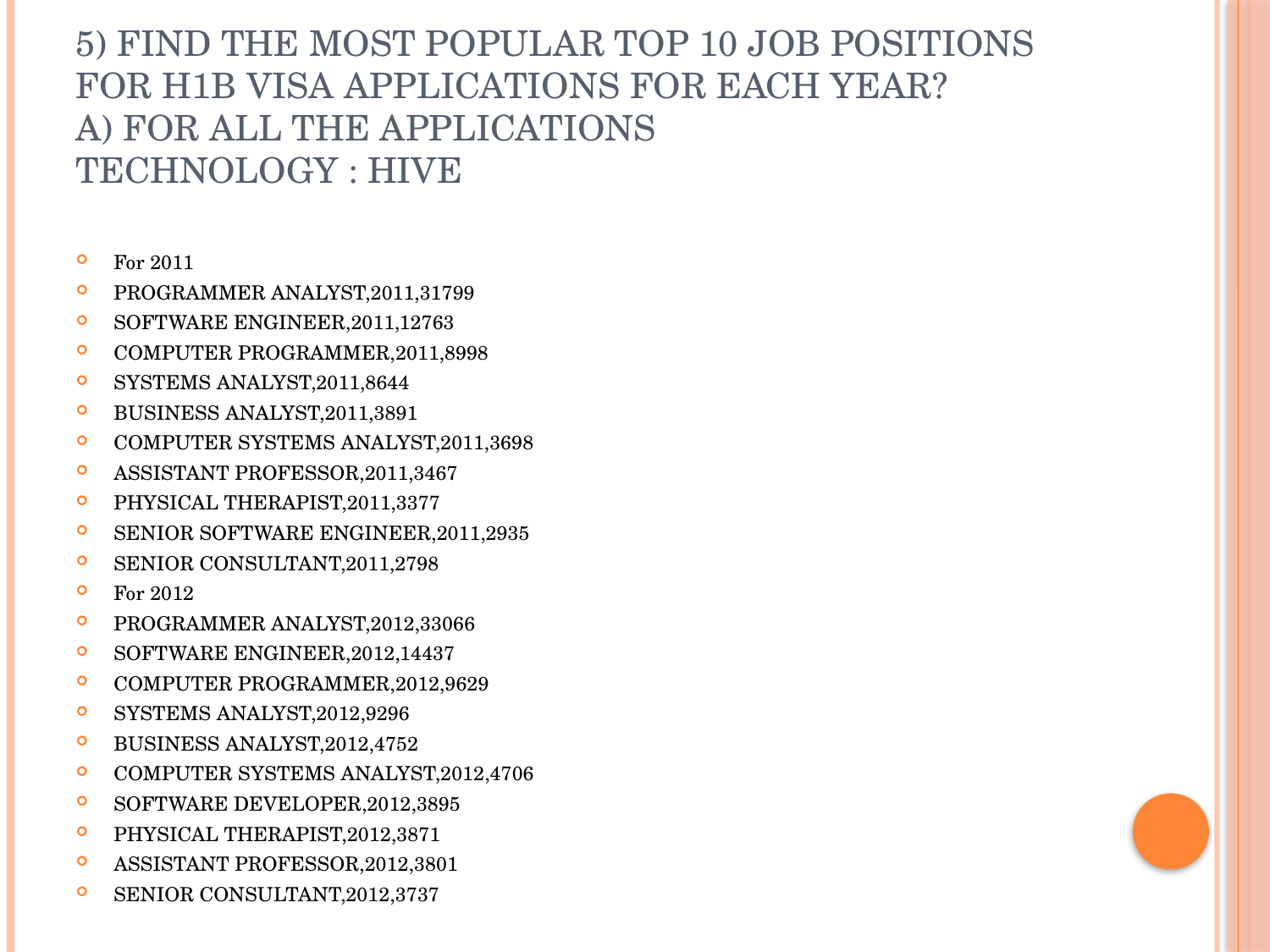

# 5) Find the most popular top 10 job positions for H1B visa applications for each year? a) for all the applications Technology : Hive
For 2011
PROGRAMMER ANALYST,2011,31799
SOFTWARE ENGINEER,2011,12763
COMPUTER PROGRAMMER,2011,8998
SYSTEMS ANALYST,2011,8644
BUSINESS ANALYST,2011,3891
COMPUTER SYSTEMS ANALYST,2011,3698
ASSISTANT PROFESSOR,2011,3467
PHYSICAL THERAPIST,2011,3377
SENIOR SOFTWARE ENGINEER,2011,2935
SENIOR CONSULTANT,2011,2798
For 2012
PROGRAMMER ANALYST,2012,33066
SOFTWARE ENGINEER,2012,14437
COMPUTER PROGRAMMER,2012,9629
SYSTEMS ANALYST,2012,9296
BUSINESS ANALYST,2012,4752
COMPUTER SYSTEMS ANALYST,2012,4706
SOFTWARE DEVELOPER,2012,3895
PHYSICAL THERAPIST,2012,3871
ASSISTANT PROFESSOR,2012,3801
SENIOR CONSULTANT,2012,3737